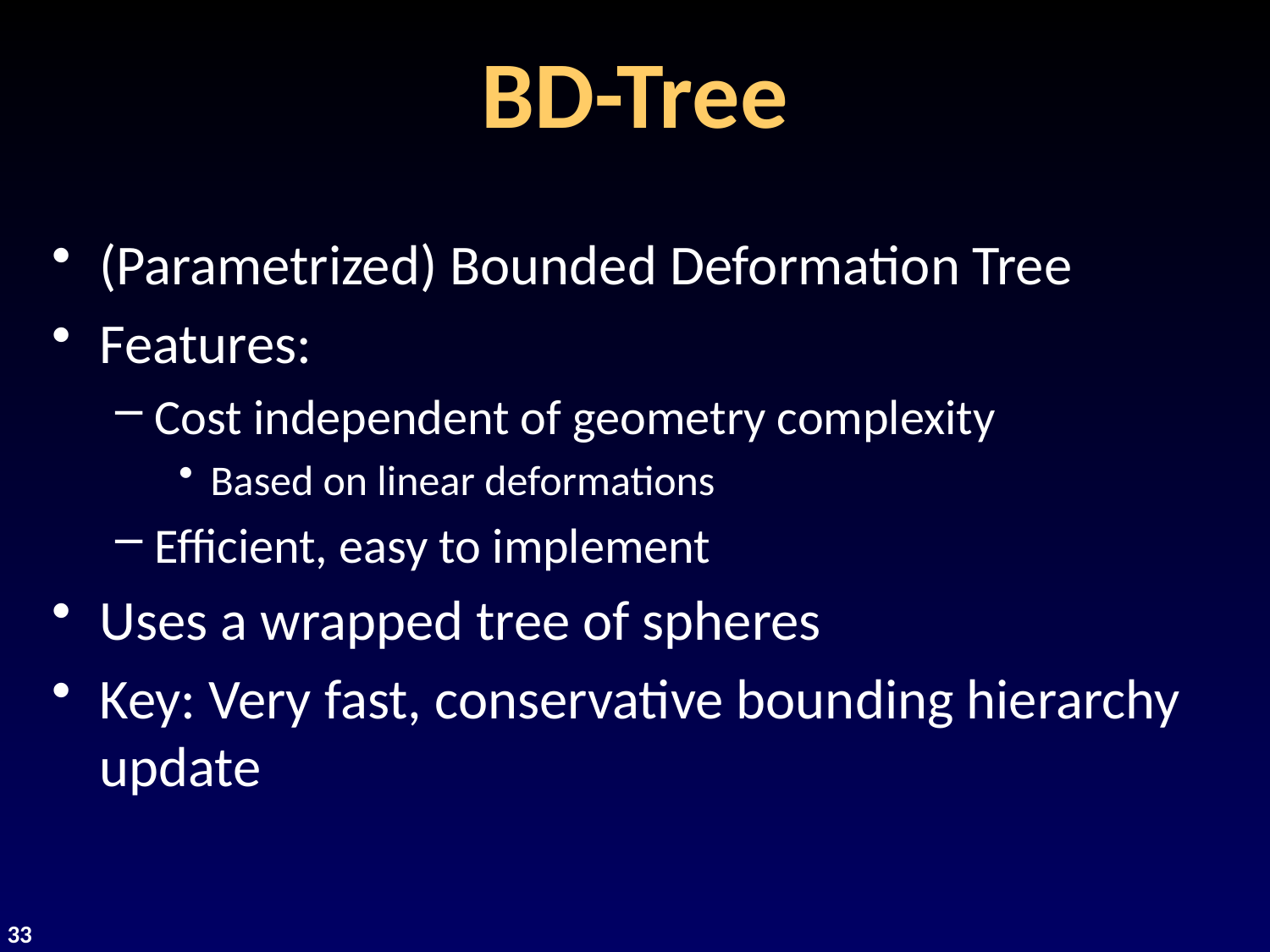

# BD-Tree
(Parametrized) Bounded Deformation Tree
Features:
Cost independent of geometry complexity
Based on linear deformations
Efficient, easy to implement
Uses a wrapped tree of spheres
Key: Very fast, conservative bounding hierarchy update

33